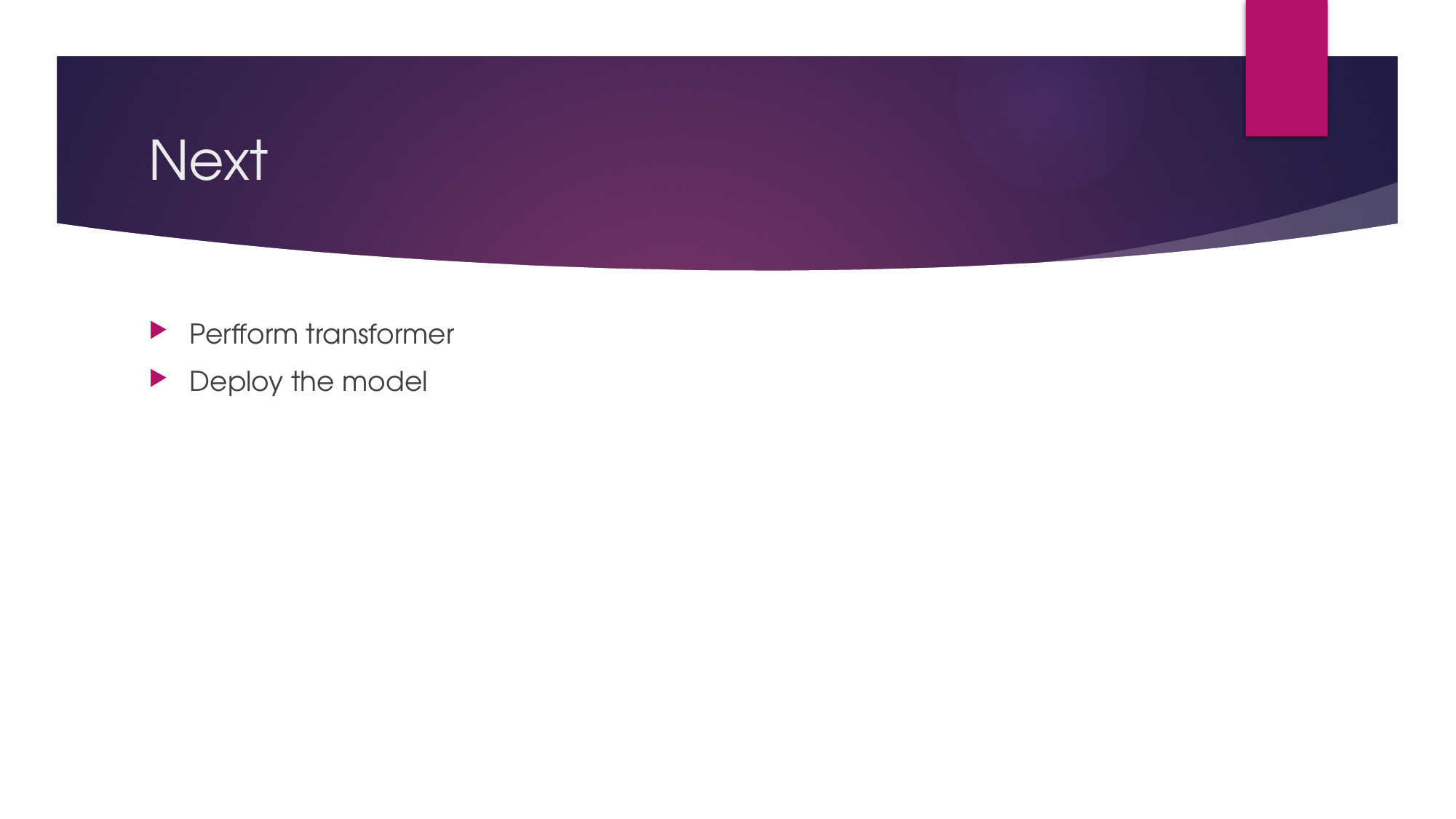

# Next
Perfform transformer
Deploy the model